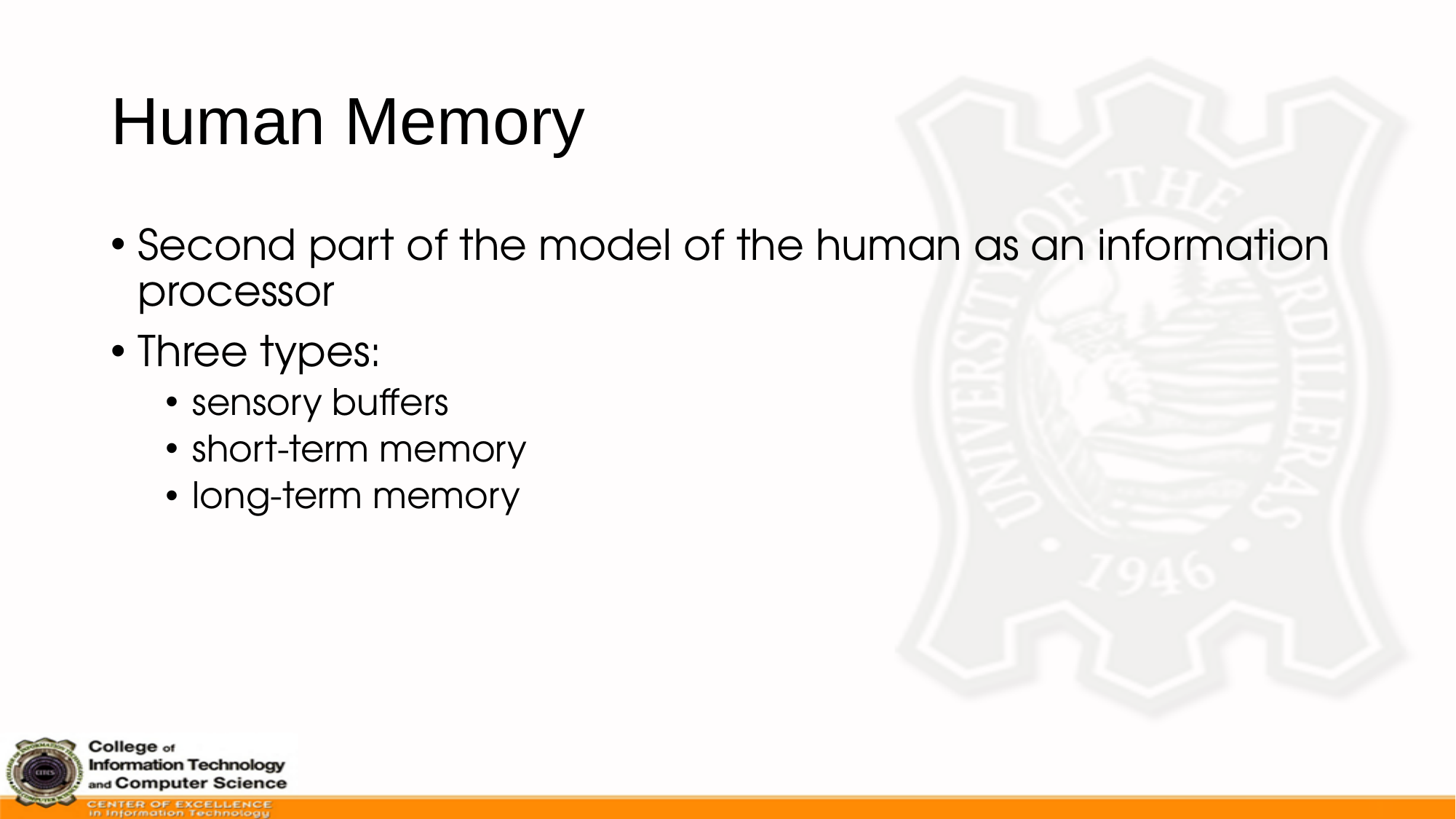

# Human Memory
Second part of the model of the human as an information processor
Three types:
sensory buffers
short-term memory
long-term memory